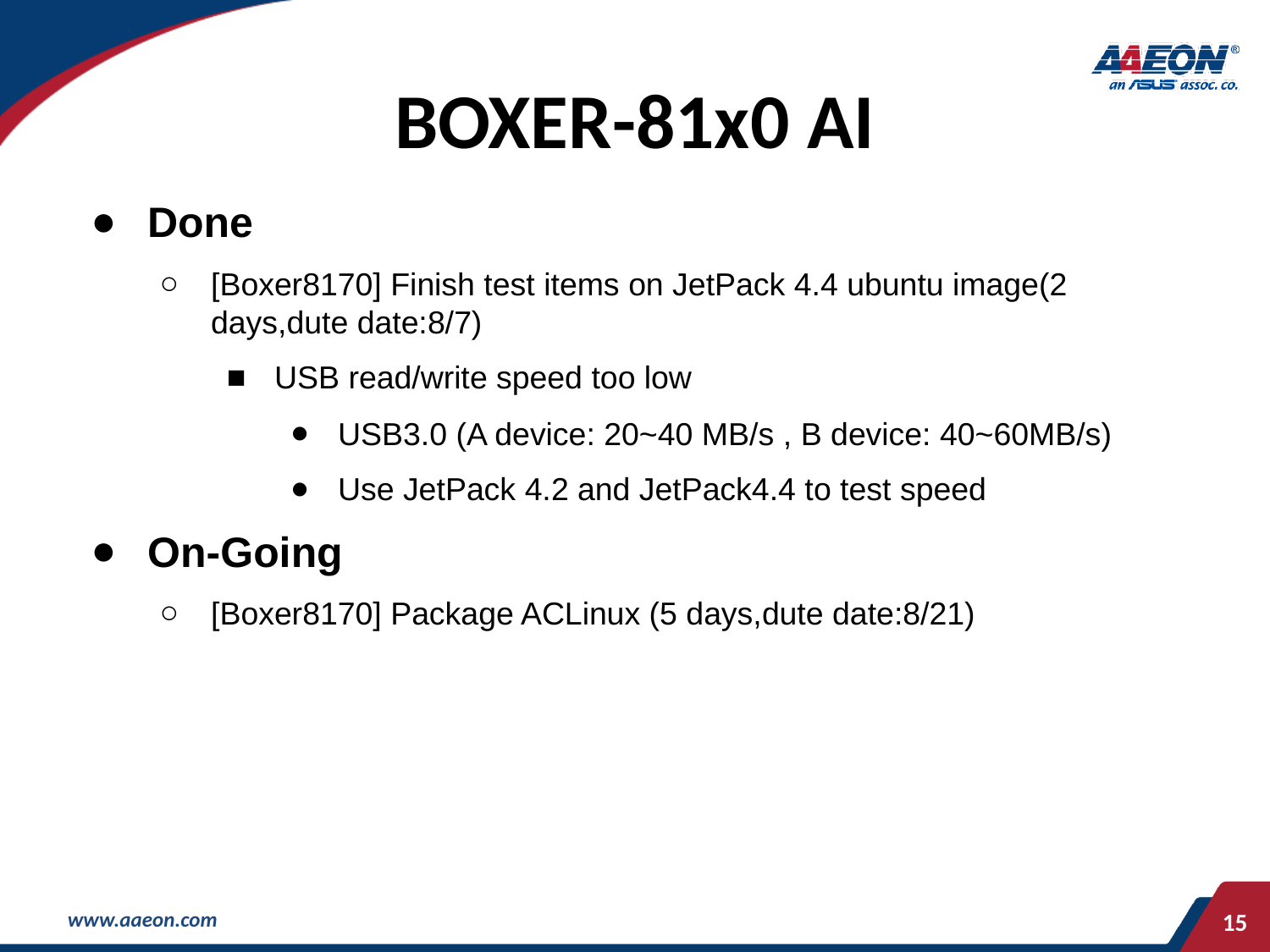

# BOXER-81x0 AI
Done
[Boxer8170] Finish test items on JetPack 4.4 ubuntu image(2 days,dute date:8/7)
USB read/write speed too low
USB3.0 (A device: 20~40 MB/s , B device: 40~60MB/s)
Use JetPack 4.2 and JetPack4.4 to test speed
On-Going
[Boxer8170] Package ACLinux (5 days,dute date:8/21)
15